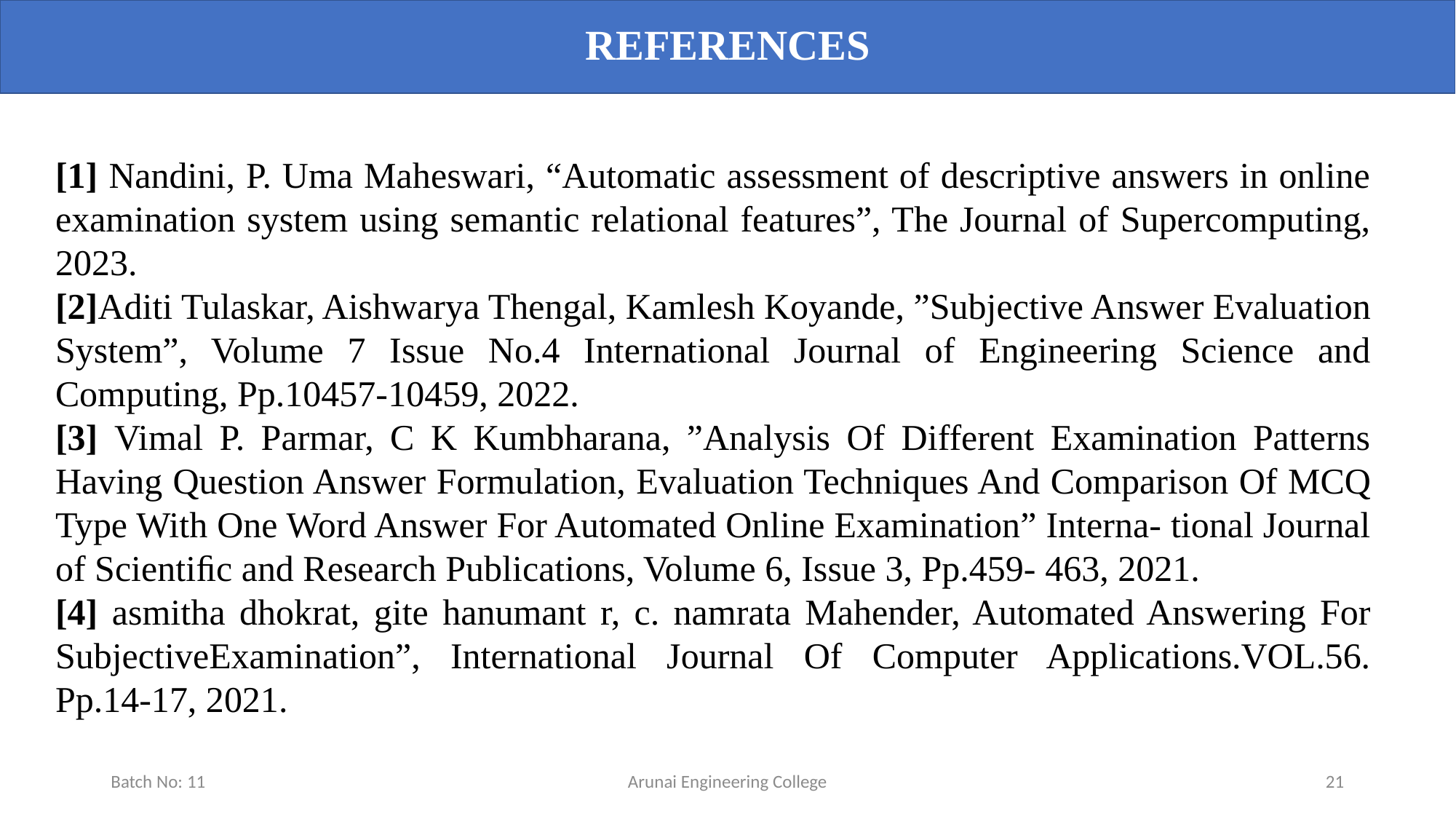

REFERENCES
[1] Nandini, P. Uma Maheswari, “Automatic assessment of descriptive answers in online examination system using semantic relational features”, The Journal of Supercomputing, 2023.
[2]Aditi Tulaskar, Aishwarya Thengal, Kamlesh Koyande, ”Subjective Answer Evaluation System”, Volume 7 Issue No.4 International Journal of Engineering Science and Computing, Pp.10457-10459, 2022.
[3] Vimal P. Parmar, C K Kumbharana, ”Analysis Of Different Examination Patterns Having Question Answer Formulation, Evaluation Techniques And Comparison Of MCQ Type With One Word Answer For Automated Online Examination” Interna- tional Journal of Scientiﬁc and Research Publications, Volume 6, Issue 3, Pp.459- 463, 2021.
[4] asmitha dhokrat, gite hanumant r, c. namrata Mahender, Automated Answering For SubjectiveExamination”, International Journal Of Computer Applications.VOL.56. Pp.14-17, 2021.

Batch No: 11
Arunai Engineering College
21